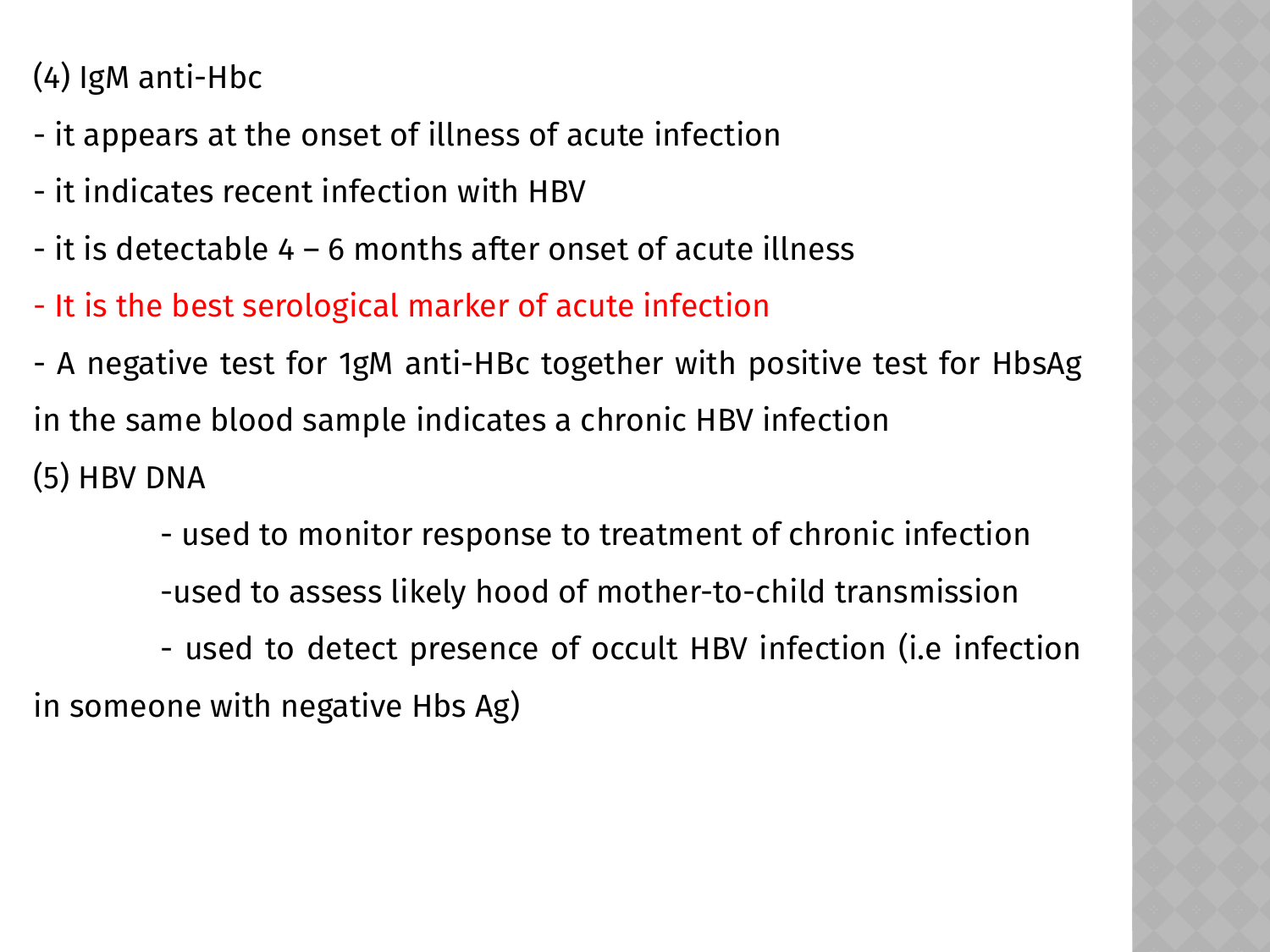

(4) IgM anti-Hbc
- it appears at the onset of illness of acute infection
- it indicates recent infection with HBV
- it is detectable 4 – 6 months after onset of acute illness
- It is the best serological marker of acute infection
- A negative test for 1gM anti-HBc together with positive test for HbsAg in the same blood sample indicates a chronic HBV infection
(5) HBV DNA
	- used to monitor response to treatment of chronic infection
	-used to assess likely hood of mother-to-child transmission
	- used to detect presence of occult HBV infection (i.e infection in someone with negative Hbs Ag)